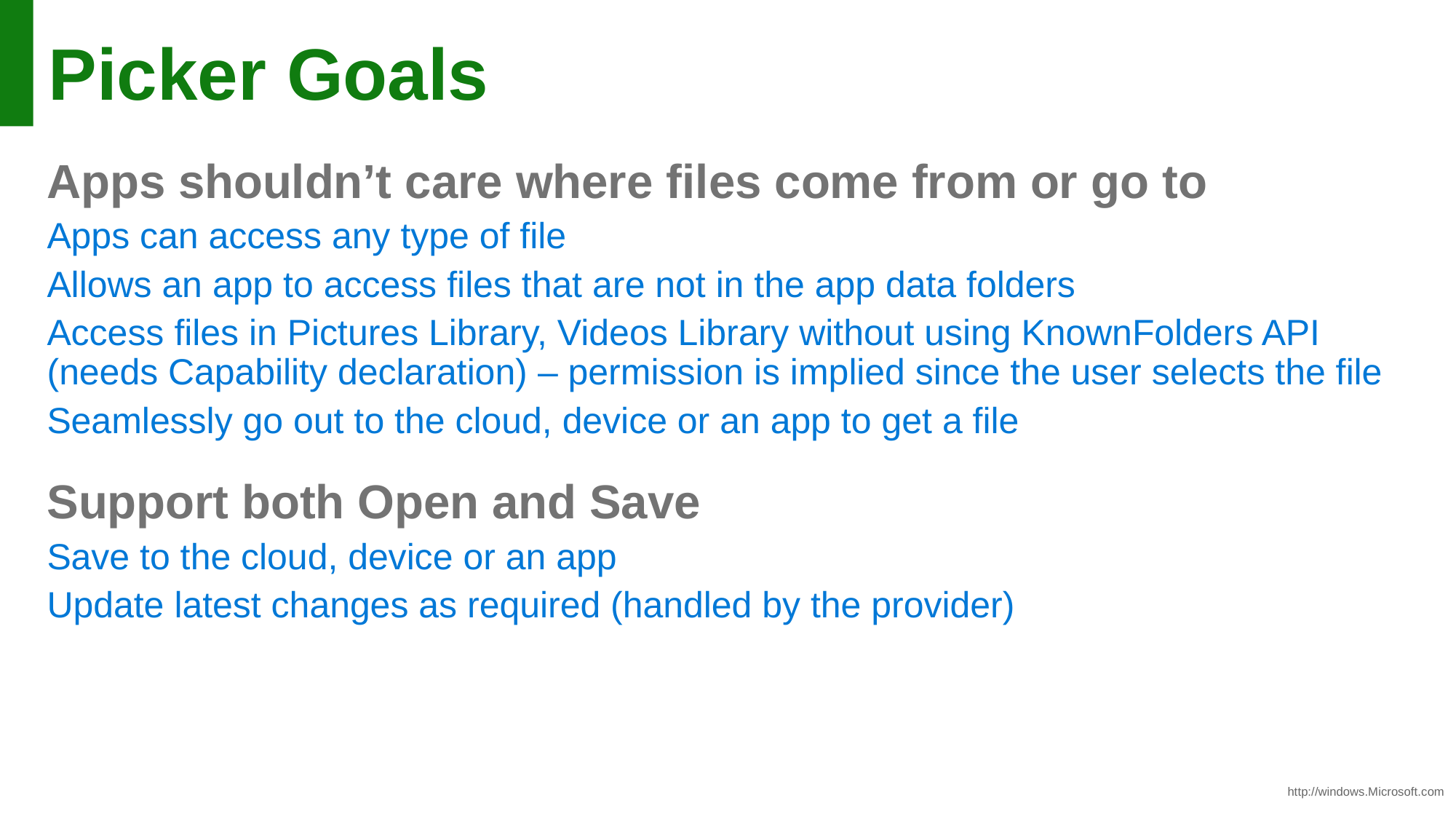

# Picker Goals
Apps shouldn’t care where files come from or go to
Apps can access any type of file
Allows an app to access files that are not in the app data folders
Access files in Pictures Library, Videos Library without using KnownFolders API (needs Capability declaration) – permission is implied since the user selects the file
Seamlessly go out to the cloud, device or an app to get a file
Support both Open and Save
Save to the cloud, device or an app
Update latest changes as required (handled by the provider)